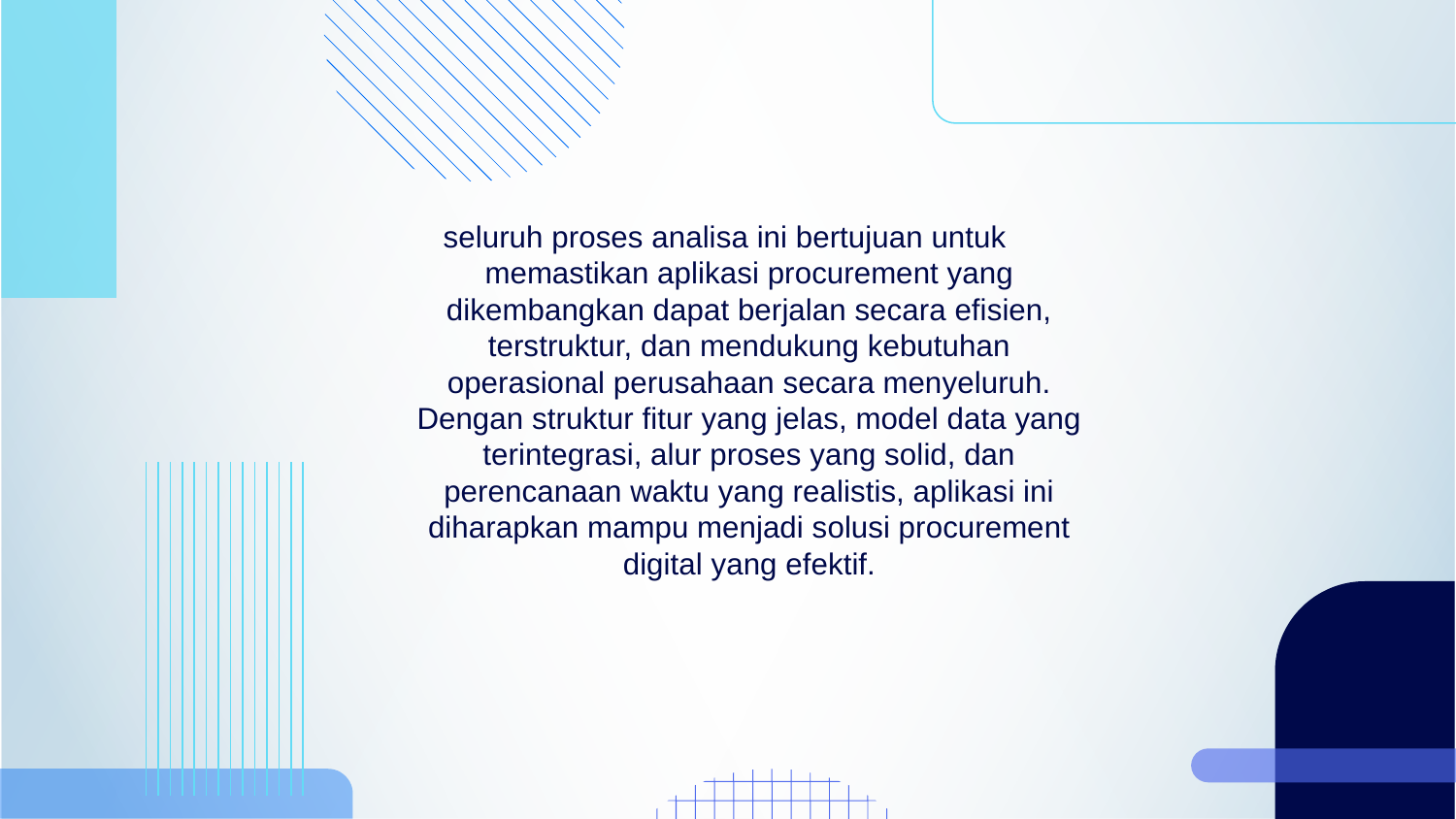

seluruh proses analisa ini bertujuan untuk memastikan aplikasi procurement yang dikembangkan dapat berjalan secara efisien, terstruktur, dan mendukung kebutuhan operasional perusahaan secara menyeluruh.
Dengan struktur fitur yang jelas, model data yang terintegrasi, alur proses yang solid, dan perencanaan waktu yang realistis, aplikasi ini diharapkan mampu menjadi solusi procurement digital yang efektif.